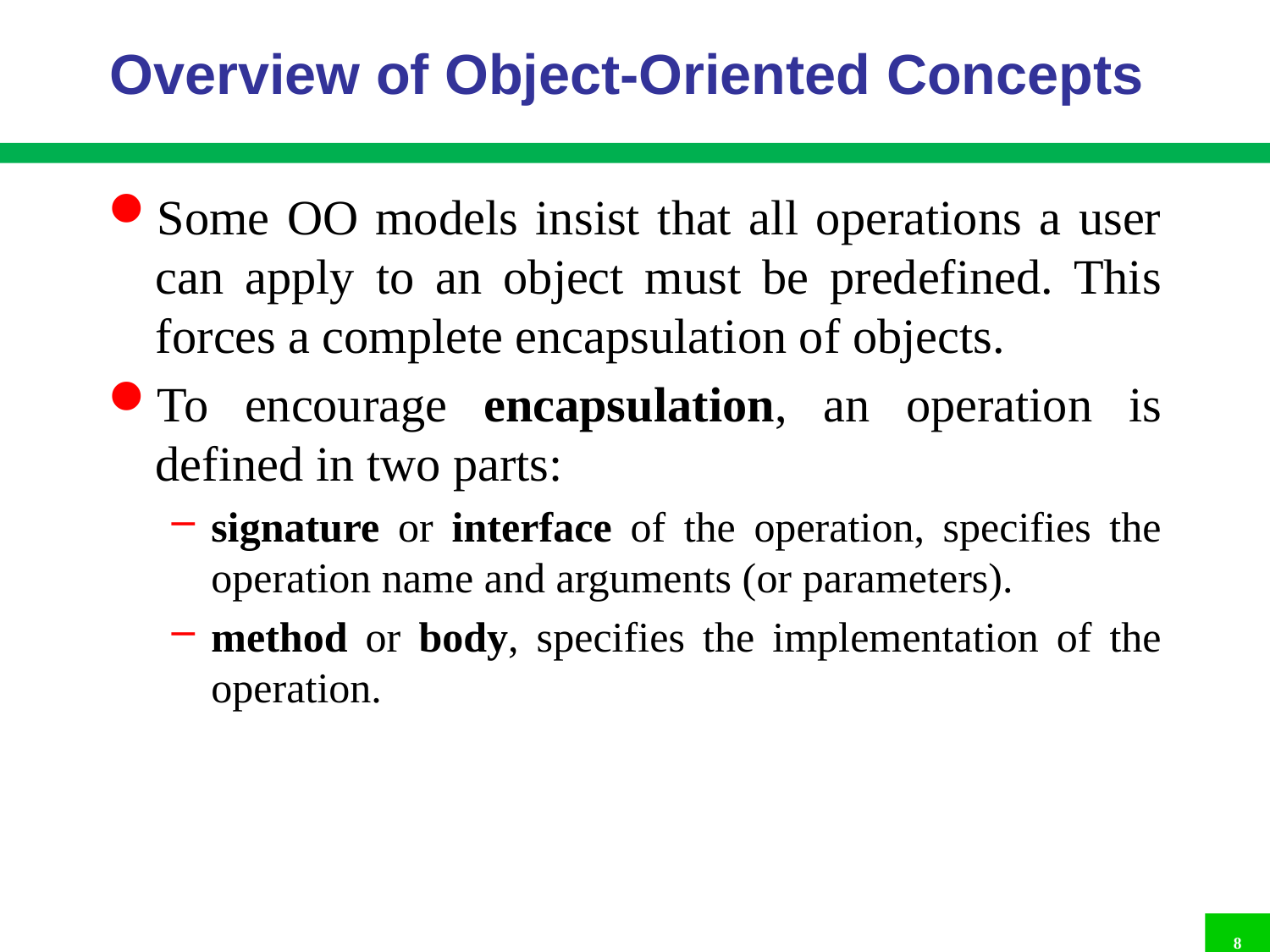

# Overview of Object-Oriented Concepts
Some OO models insist that all operations a user can apply to an object must be predefined. This forces a complete encapsulation of objects.
To encourage encapsulation, an operation is defined in two parts:
signature or interface of the operation, specifies the operation name and arguments (or parameters).
method or body, specifies the implementation of the operation.
8